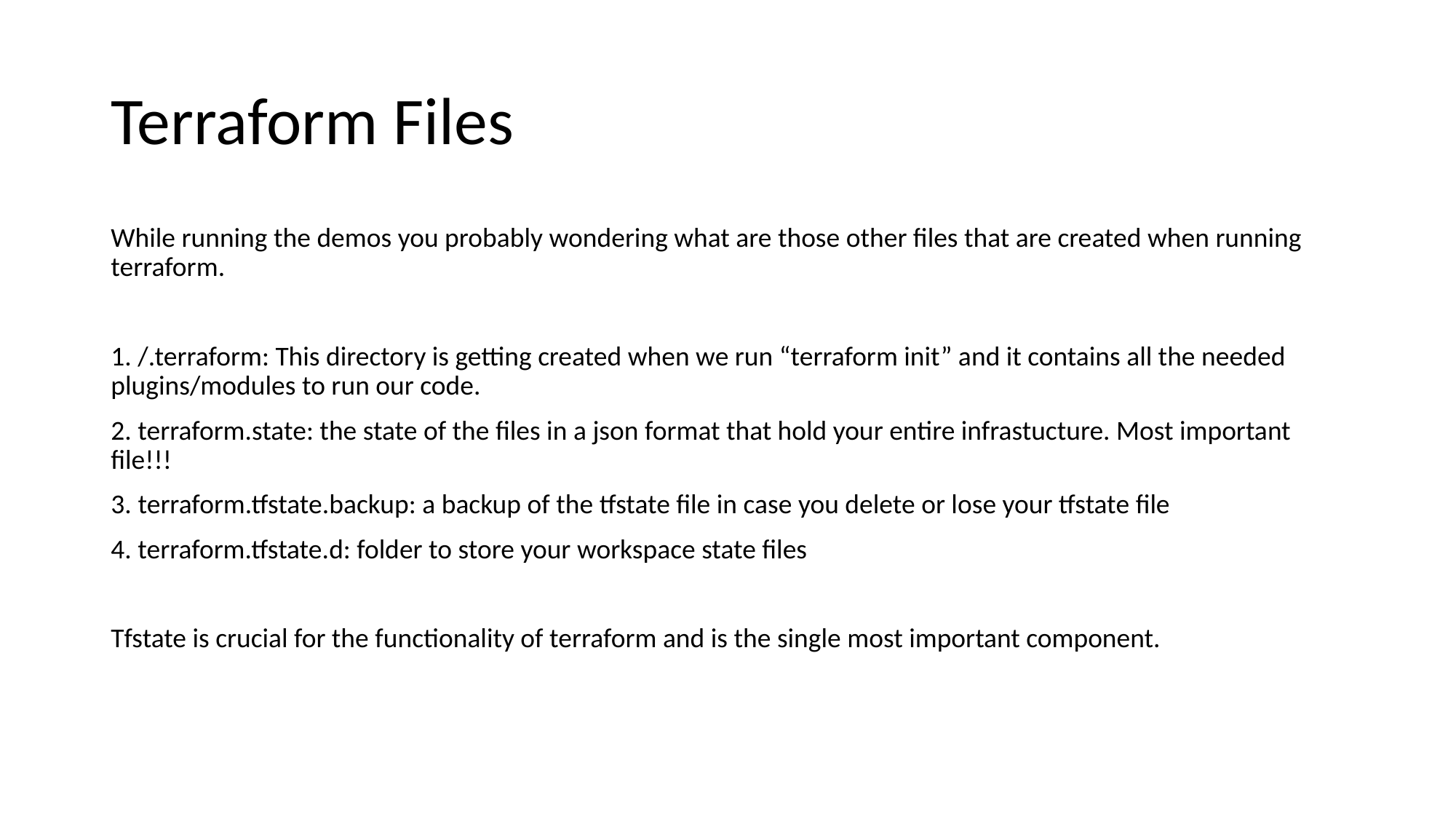

# Terraform Files
While running the demos you probably wondering what are those other files that are created when running terraform.

1. /.terraform: This directory is getting created when we run “terraform init” and it contains all the needed plugins/modules to run our code.
2. terraform.state: the state of the files in a json format that hold your entire infrastucture. Most important file!!!
3. terraform.tfstate.backup: a backup of the tfstate file in case you delete or lose your tfstate file
4. terraform.tfstate.d: folder to store your workspace state files

Tfstate is crucial for the functionality of terraform and is the single most important component.